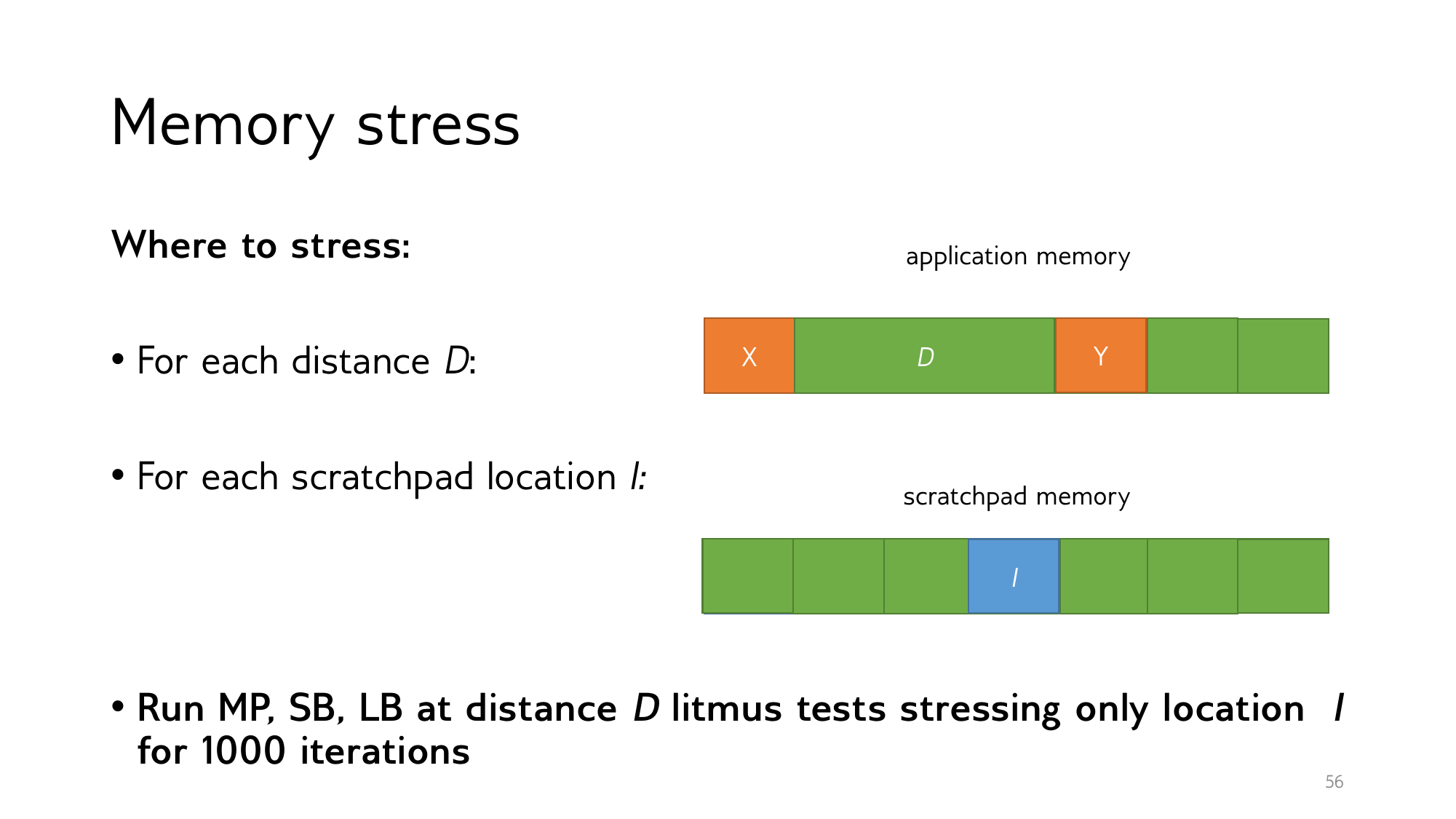

# Memory stress
Where to stress:

For each distance D:

For each scratchpad location I:

Run MP, SB, LB at distance D litmus tests stressing only location  I for 1000 iterations

application memory
X
D
Y

scratchpad memory

I

I

56